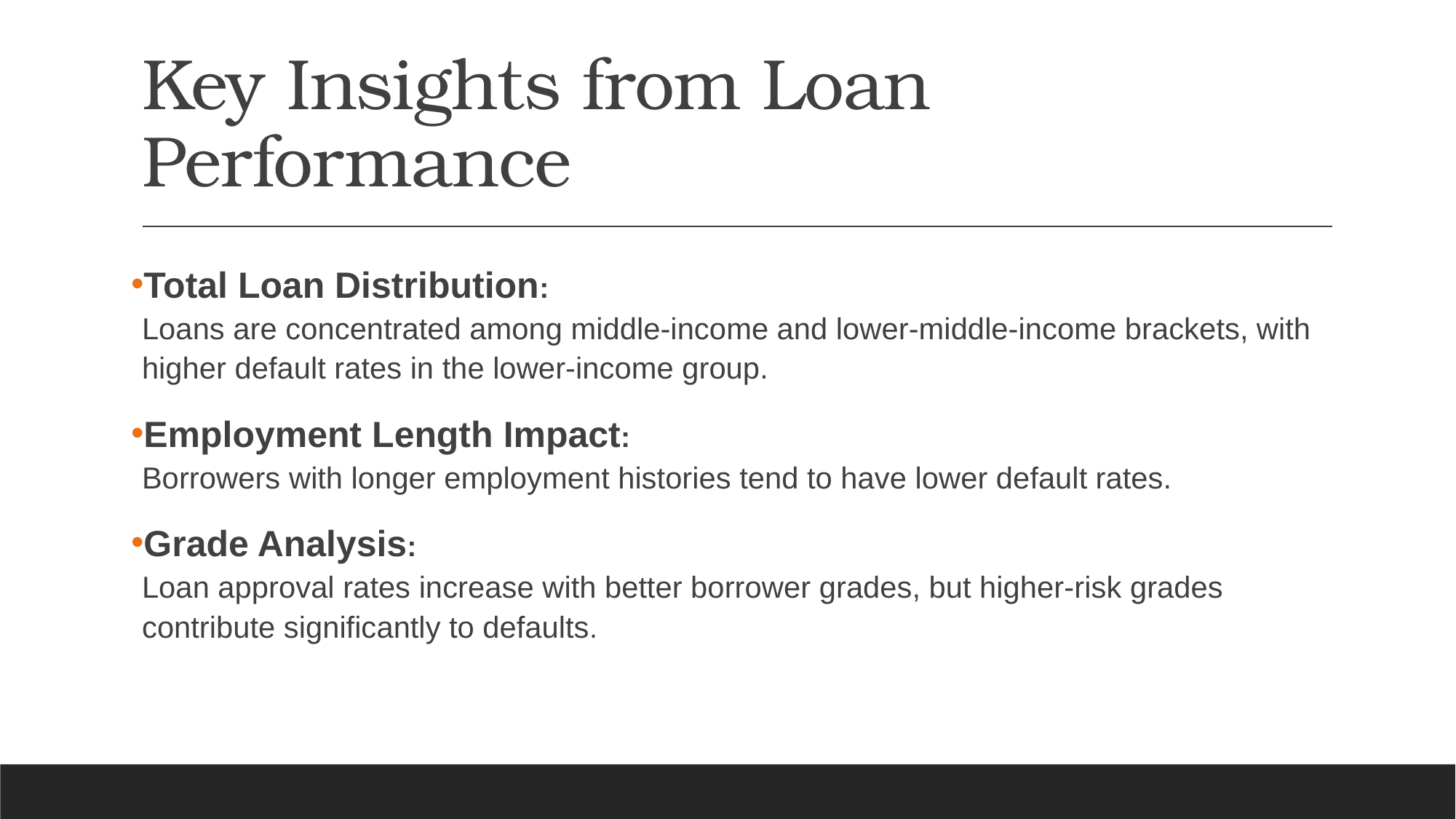

# Key Insights from Loan Performance
Total Loan Distribution:
Loans are concentrated among middle-income and lower-middle-income brackets, with higher default rates in the lower-income group.
Employment Length Impact:
Borrowers with longer employment histories tend to have lower default rates.
Grade Analysis:
Loan approval rates increase with better borrower grades, but higher-risk grades contribute significantly to defaults.